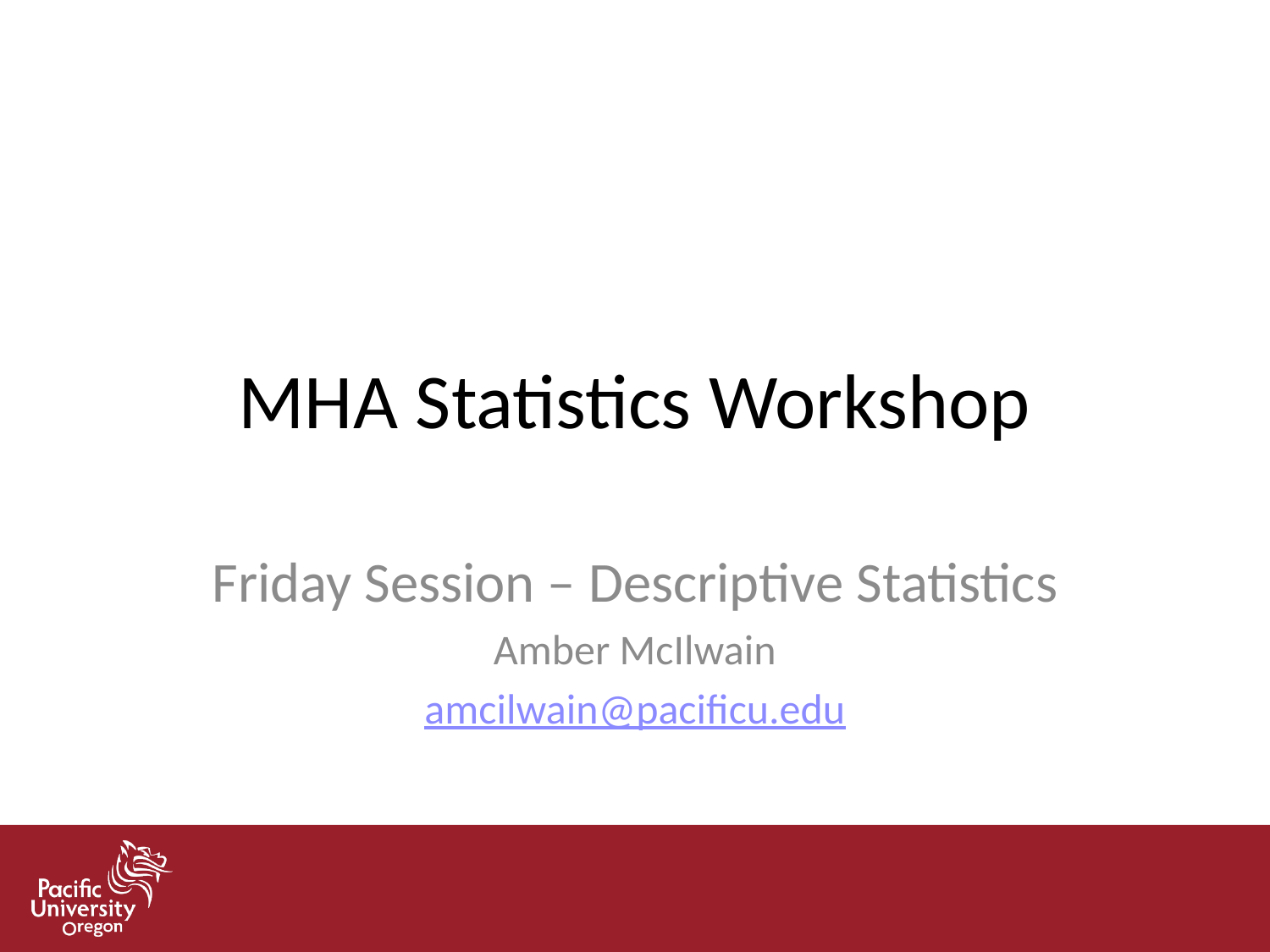

# MHA Statistics Workshop
Friday Session – Descriptive Statistics
Amber McIlwain
amcilwain@pacificu.edu